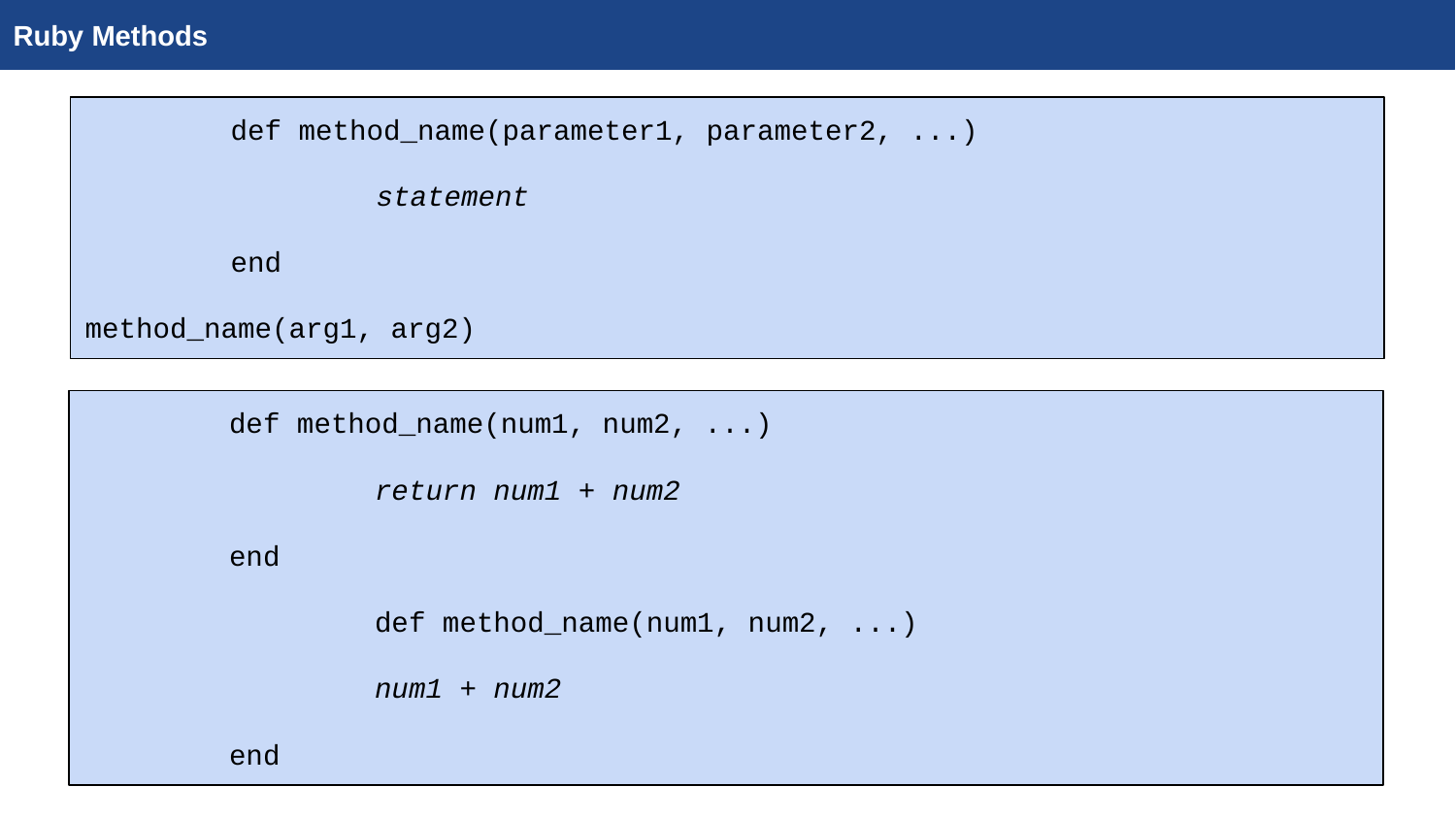

Ruby Methods
def method_name(parameter1, parameter2, ...)
	statement
end
method_name(arg1, arg2)
def method_name(num1, num2, ...)
	return num1 + num2
end
		def method_name(num1, num2, ...)
	num1 + num2
end